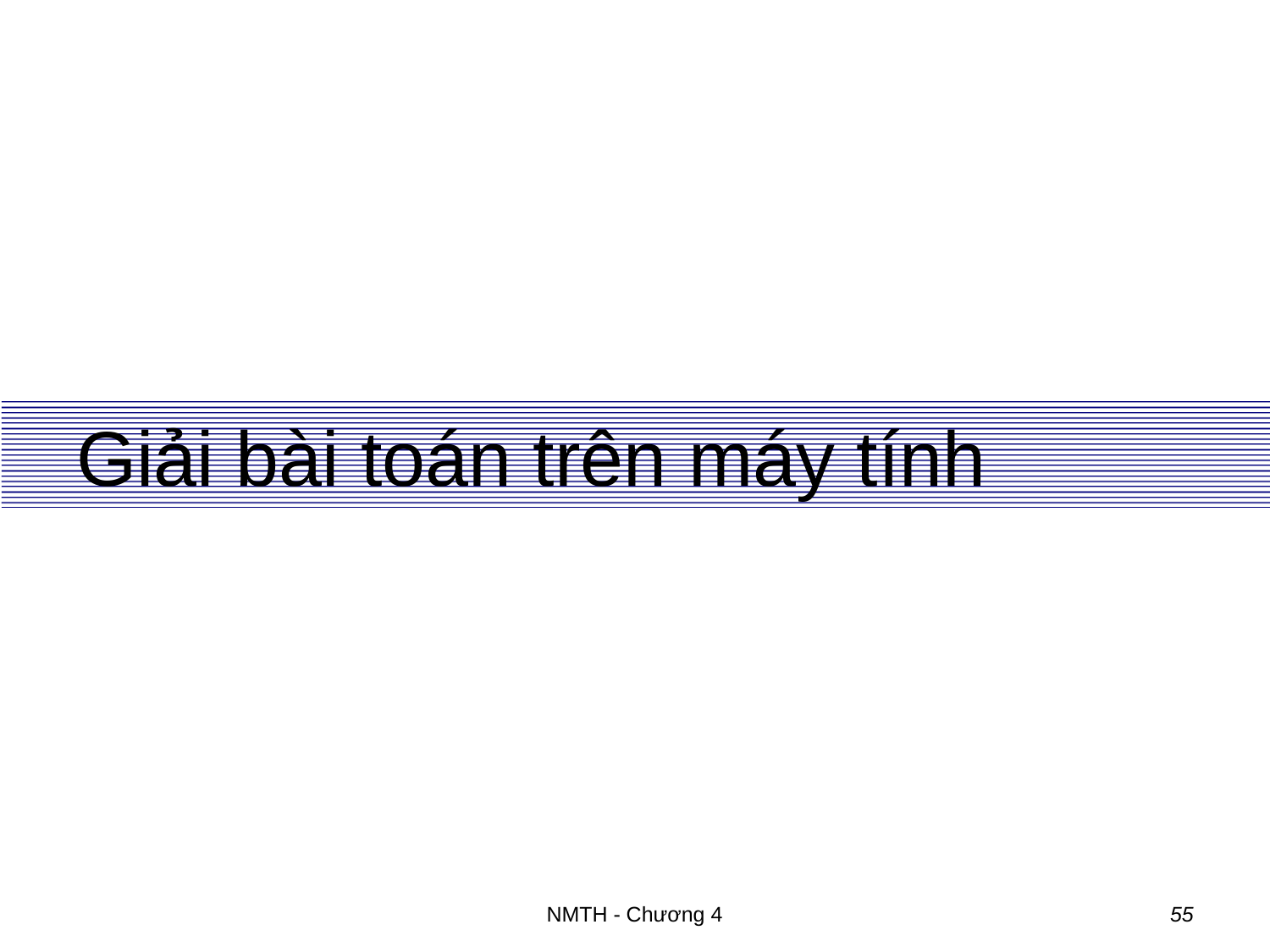

# Giải bài toán trên máy tính
NMTH - Chương 4
55